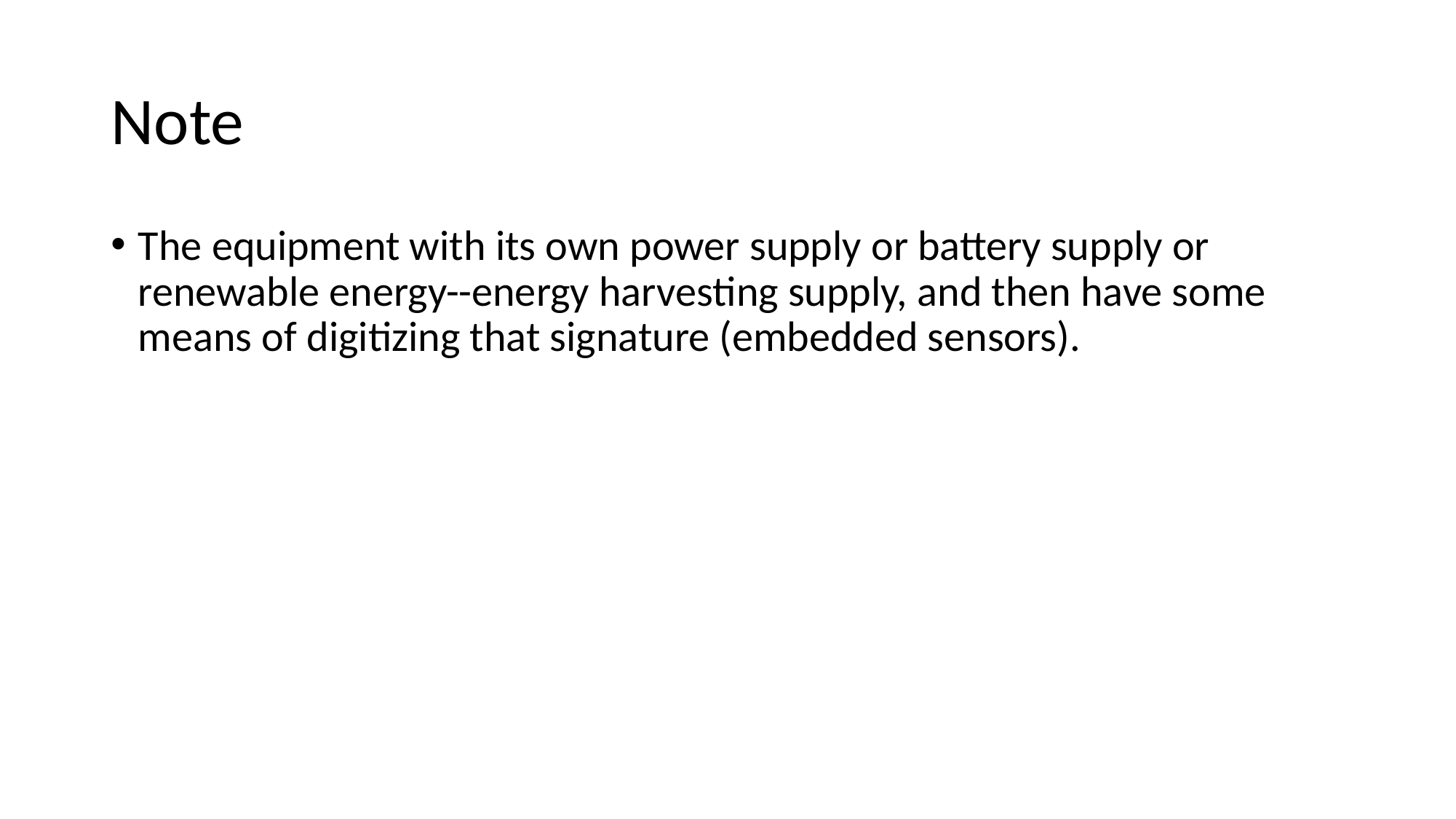

# Note
The equipment with its own power supply or battery supply or renewable energy--energy harvesting supply, and then have some means of digitizing that signature (embedded sensors).